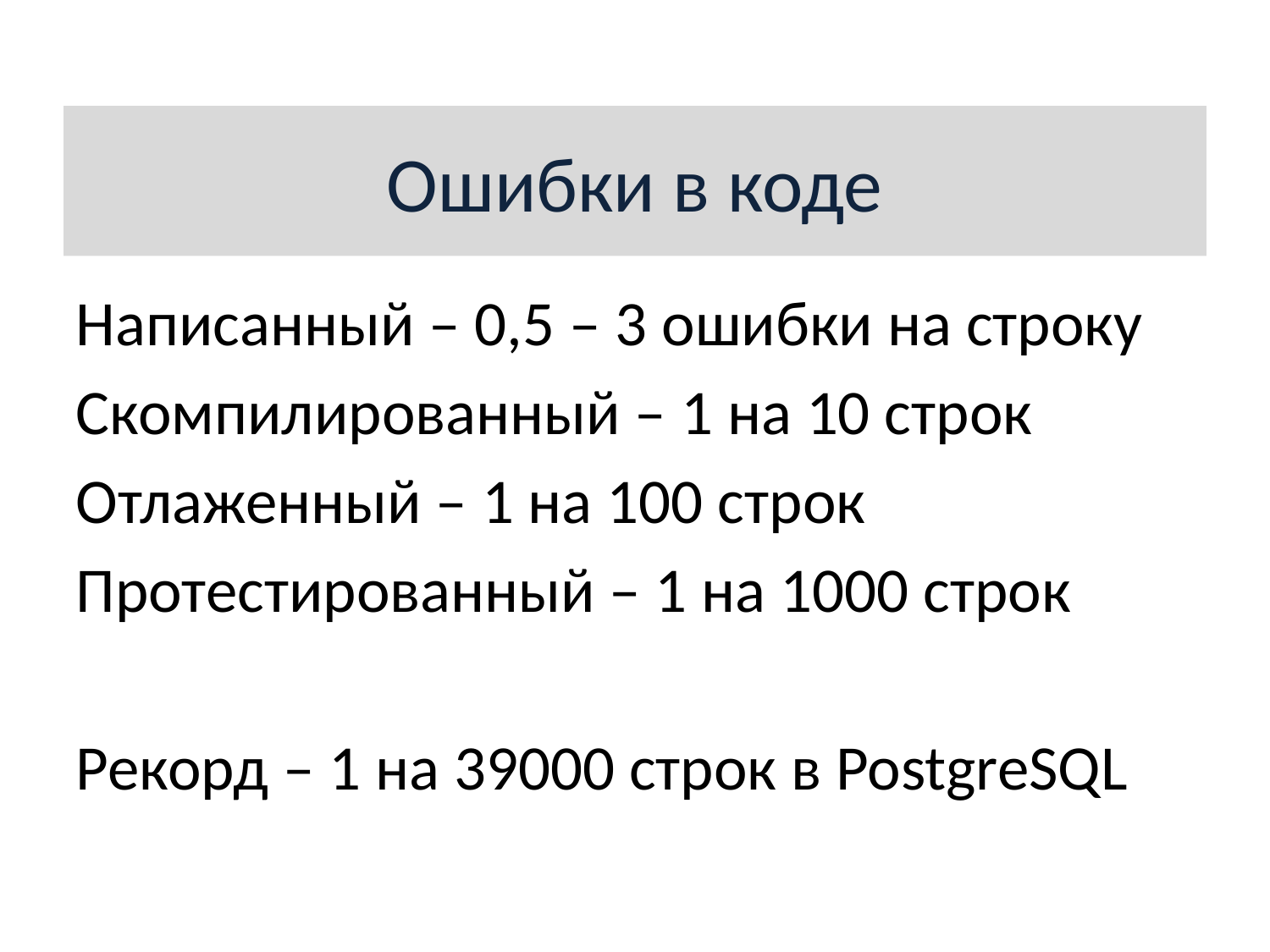

Ошибки в коде
Написанный – 0,5 – 3 ошибки на строку
Скомпилированный – 1 на 10 строк
Отлаженный – 1 на 100 строк
Протестированный – 1 на 1000 строк

Рекорд – 1 на 39000 строк в PostgreSQL